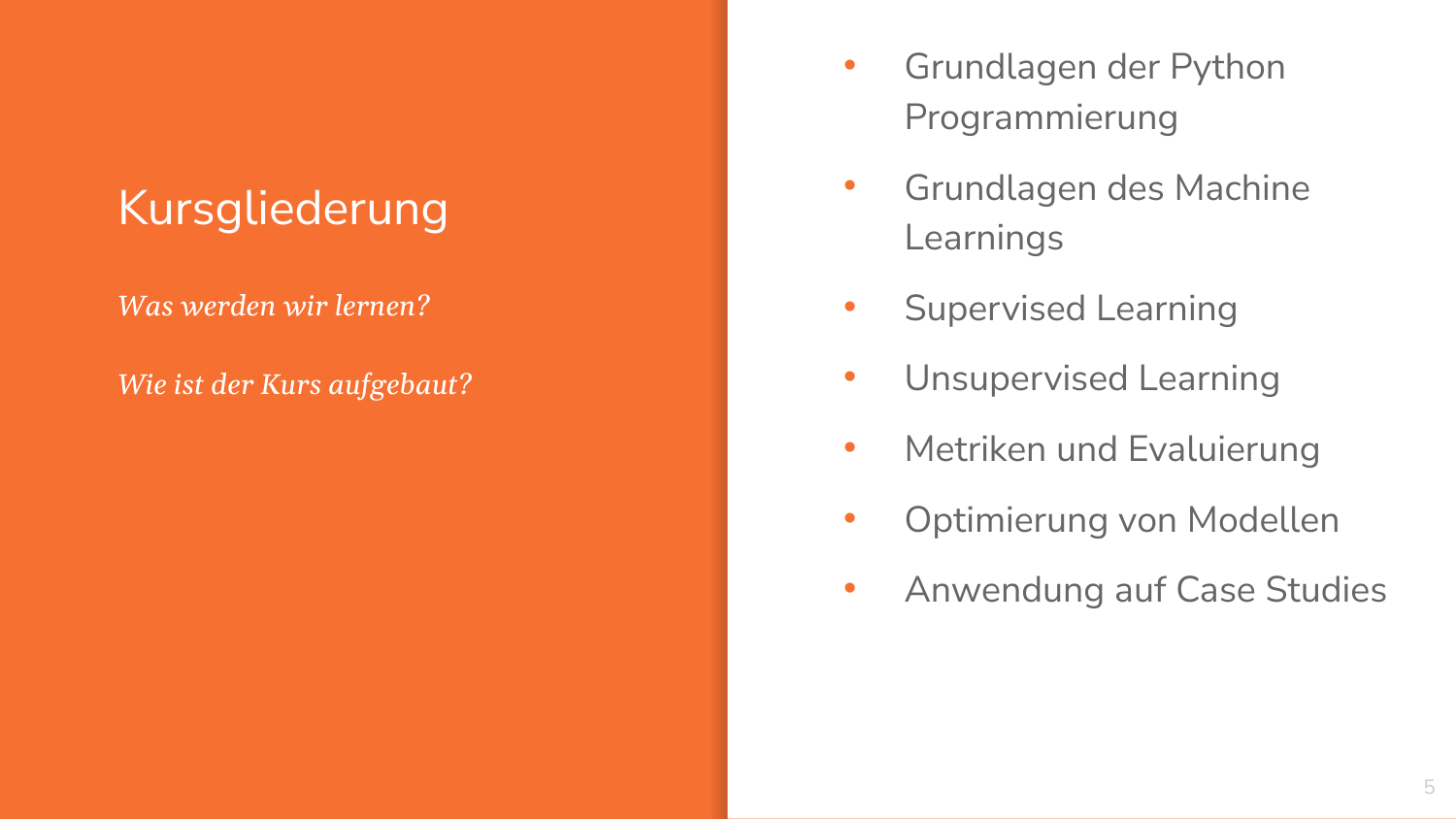

Grundlagen der Python Programmierung
Grundlagen des Machine Learnings
Supervised Learning
Unsupervised Learning
Metriken und Evaluierung
Optimierung von Modellen
Anwendung auf Case Studies
# Kursgliederung
Was werden wir lernen?
Wie ist der Kurs aufgebaut?

5